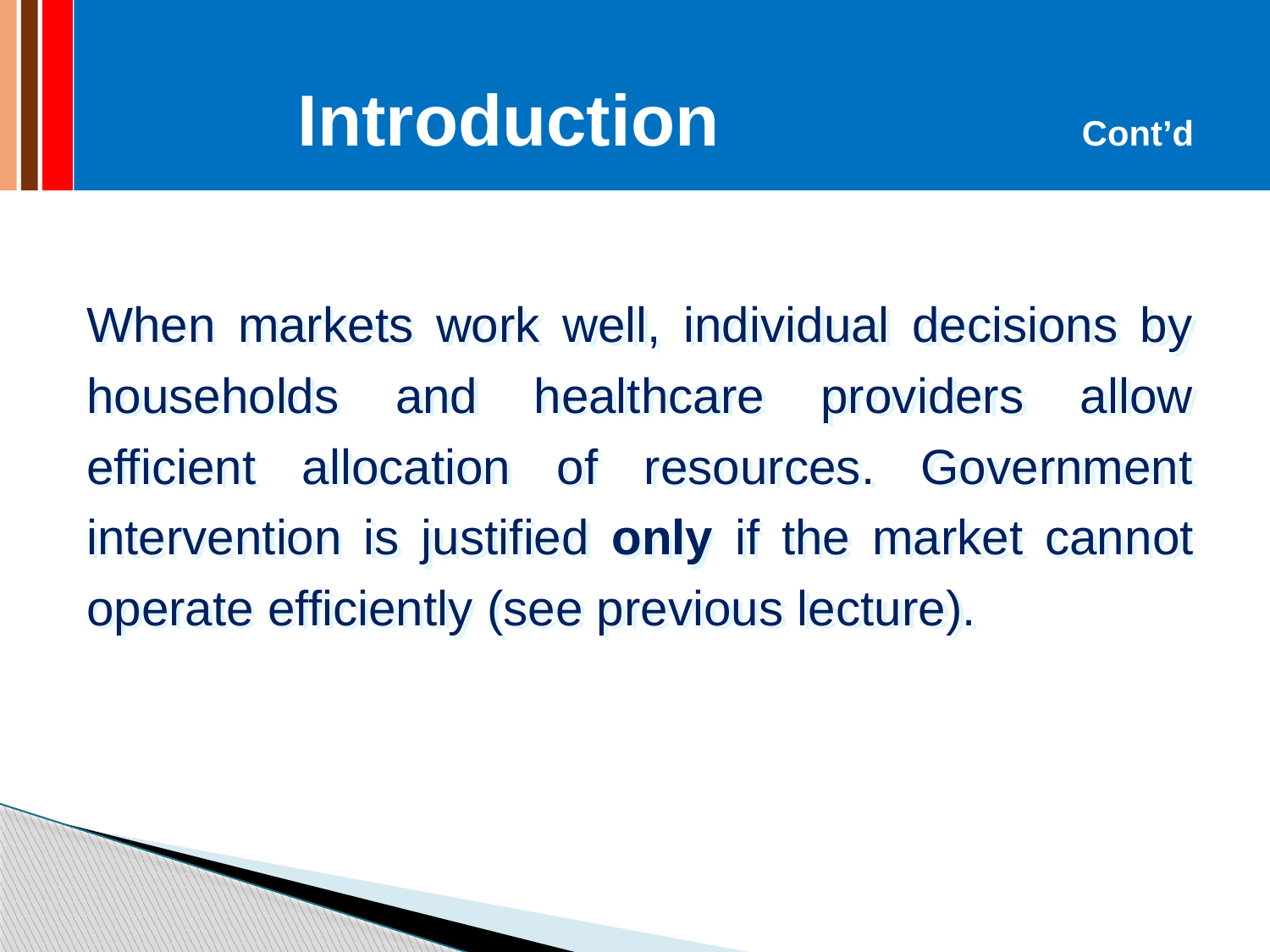

# Introduction                  Cont’d
When markets work well, individual decisions by households and healthcare providers allow efficient allocation of resources. Government intervention is justified only if the market cannot operate efficiently (see previous lecture).